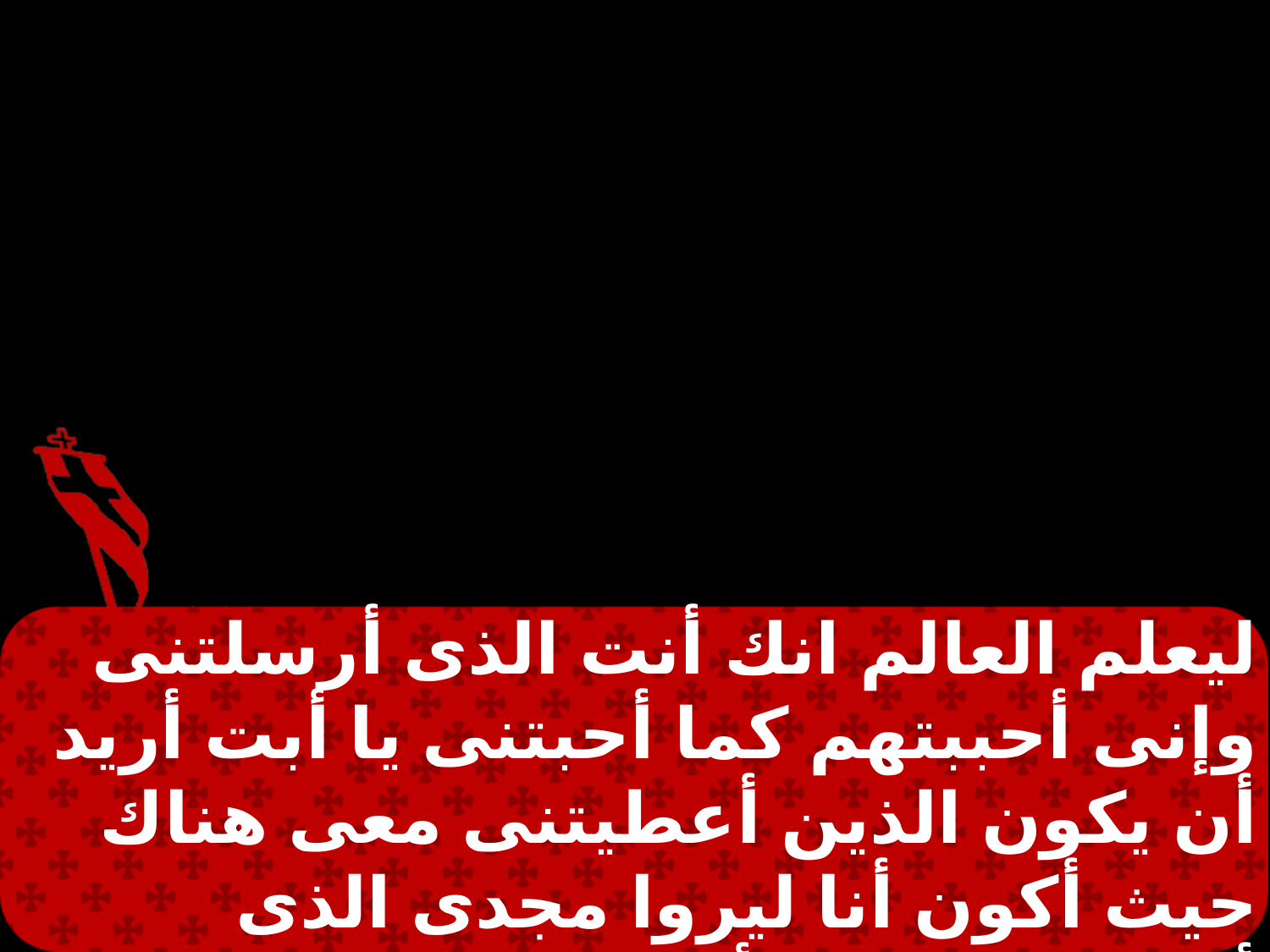

ليعلم العالم انك أنت الذى أرسلتنى وإنى أحببتهم كما أحبتنى يا أبت أريد أن يكون الذين أعطيتنى معى هناك حيث أكون أنا ليروا مجدى الذى أعطيتنى فانك أحببتنى قبل إنشاء العالم.